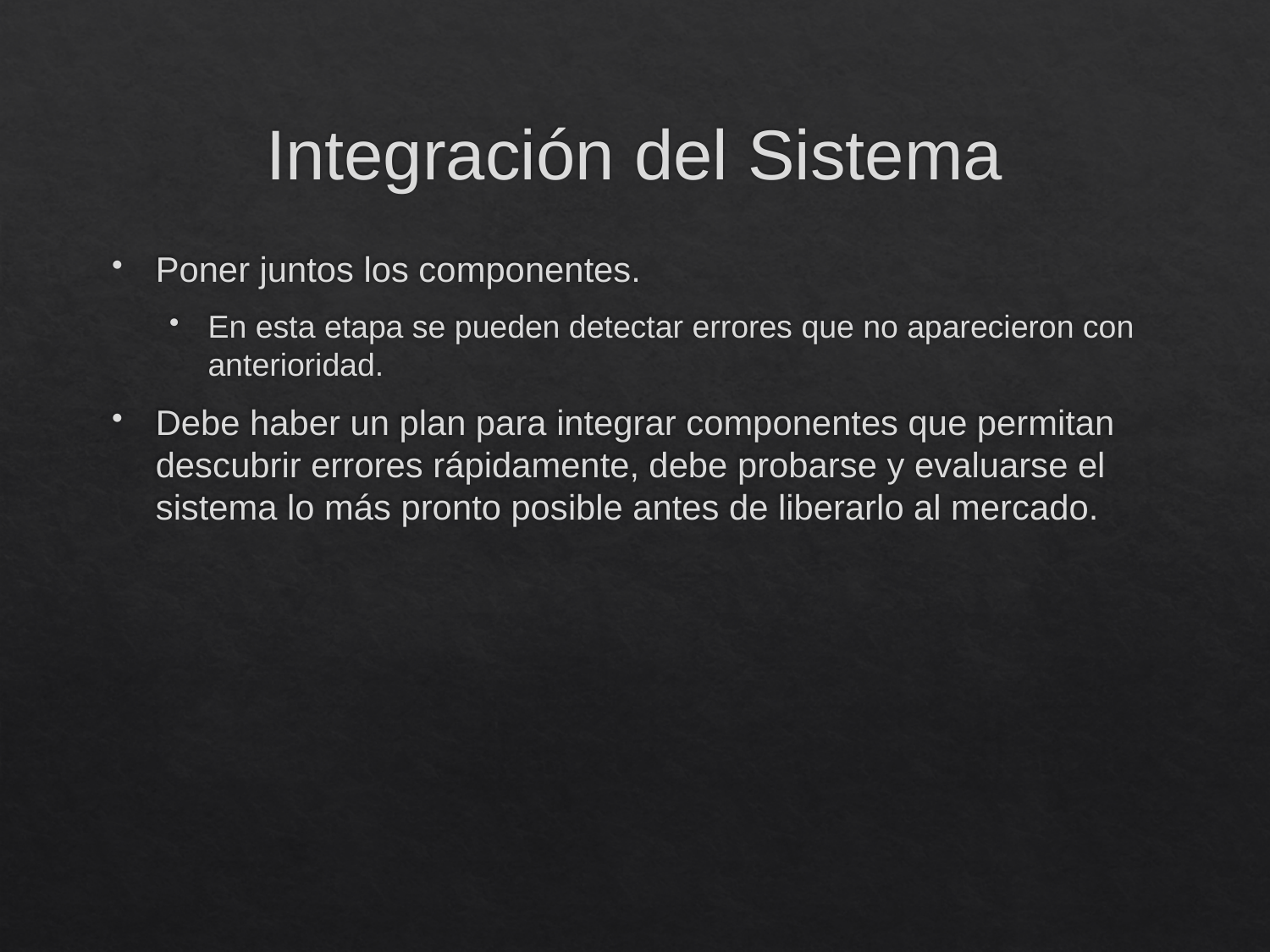

# Integración del Sistema
Poner juntos los componentes.
En esta etapa se pueden detectar errores que no aparecieron con anterioridad.
Debe haber un plan para integrar componentes que permitan descubrir errores rápidamente, debe probarse y evaluarse el sistema lo más pronto posible antes de liberarlo al mercado.